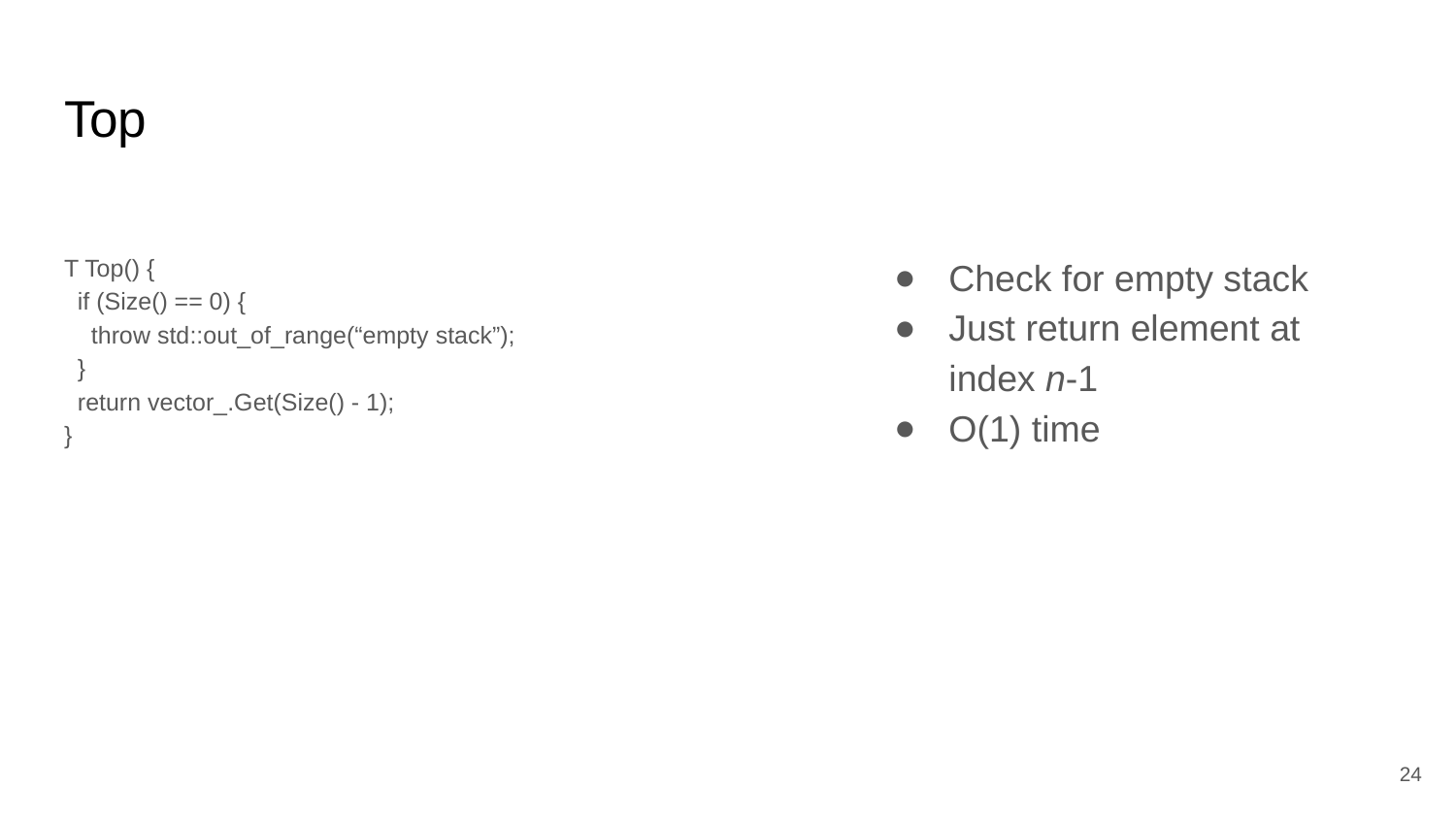

# Top
T Top() {
  if (Size() == 0) {
    throw std::out_of_range(“empty stack”);
  }
  return vector_.Get(Size() - 1);
}

Check for empty stack
Just return element at index n-1
O(1) time
24